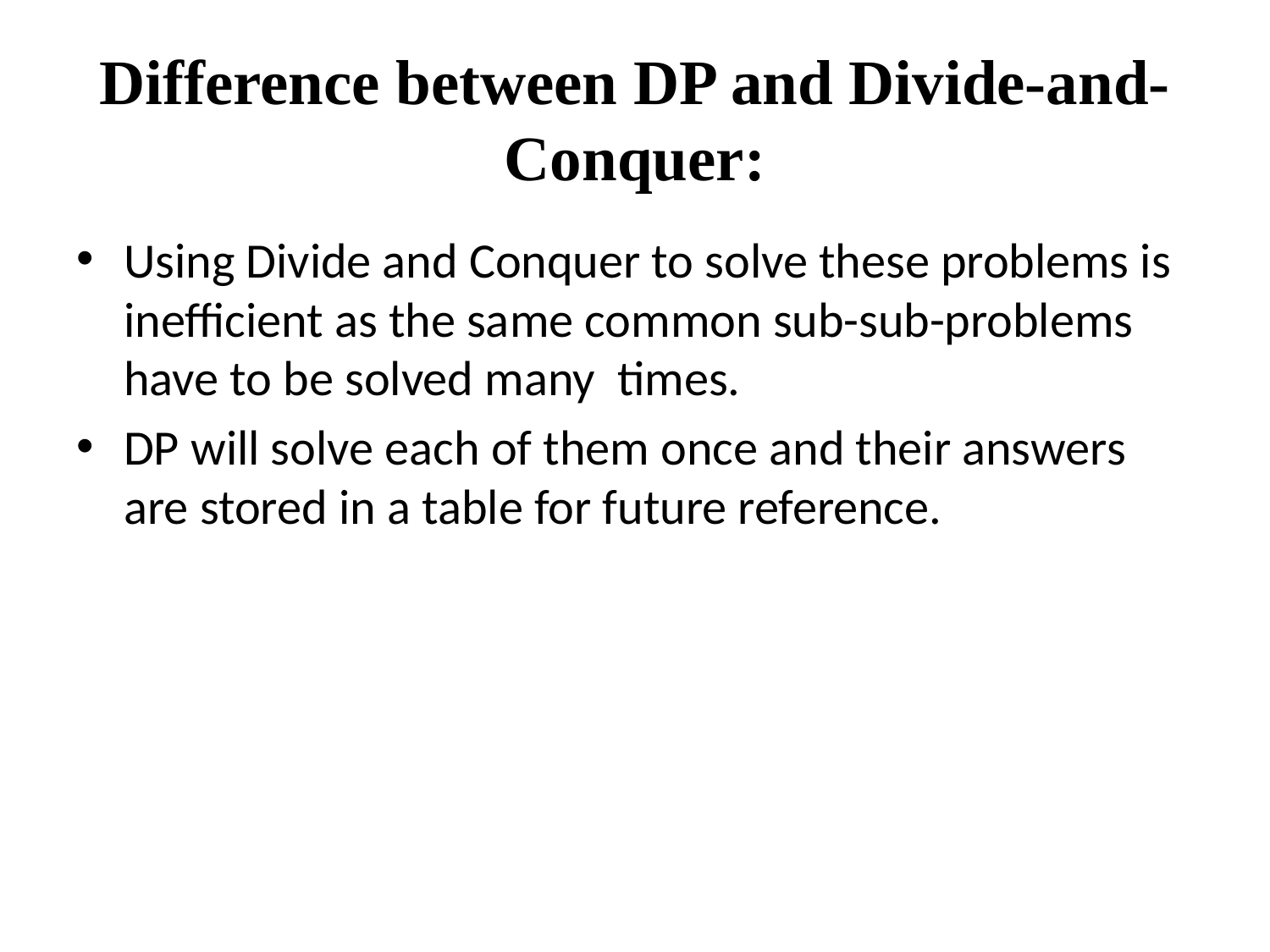

# Difference between DP and Divide-and-Conquer:
Using Divide and Conquer to solve these problems is inefficient as the same common sub-sub-problems have to be solved many  times.
DP will solve each of them once and their answers are stored in a table for future reference.